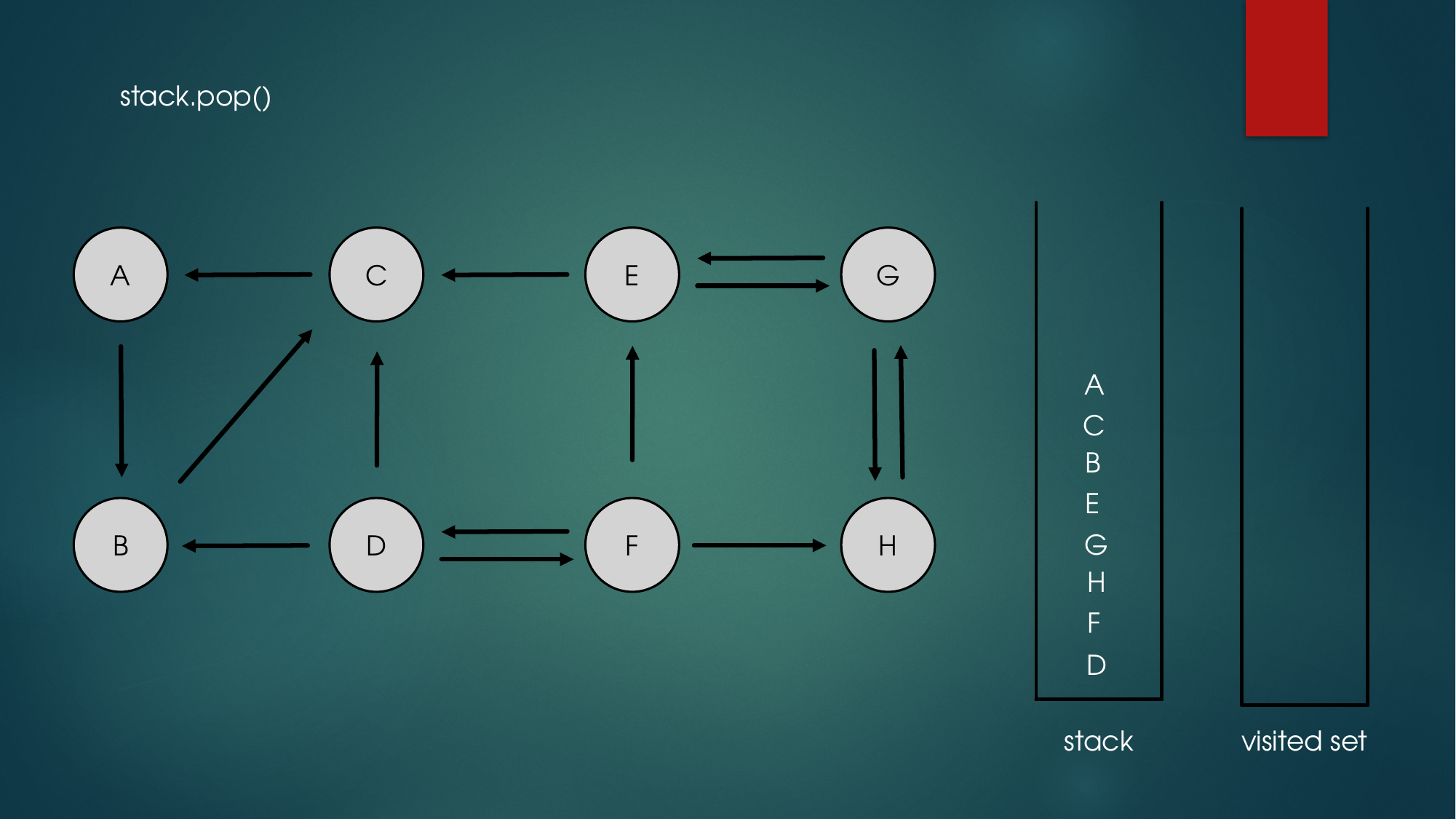

stack.pop()
A
C
E
G
A
C
B
E
B
D
F
H
G
H
F
D
stack
visited set